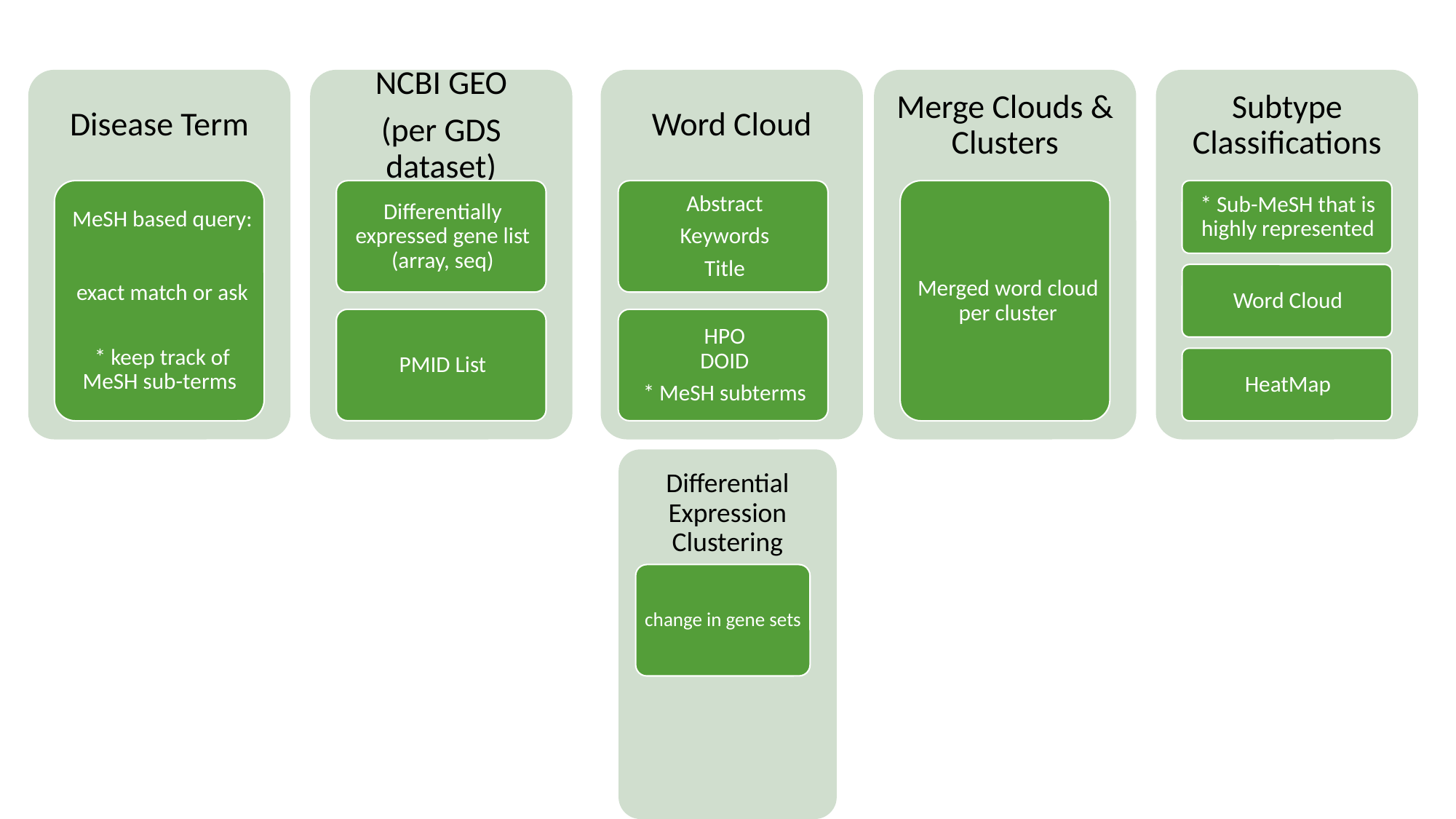

Disease Term
MeSH based query:
exact match or ask

* keep track of MeSH sub-terms
NCBI GEO
(per GDS dataset)
Differentially expressed gene list
(array, seq)
PMID List
Word Cloud
Abstract
Keywords
Title
HPO
DOID
* MeSH subterms
Merge Clouds & Clusters
Merged word cloud per cluster
Subtype Classifications
* Sub-MeSH that is highly represented
Word Cloud
HeatMap

Differential Expression Clustering

change in gene sets